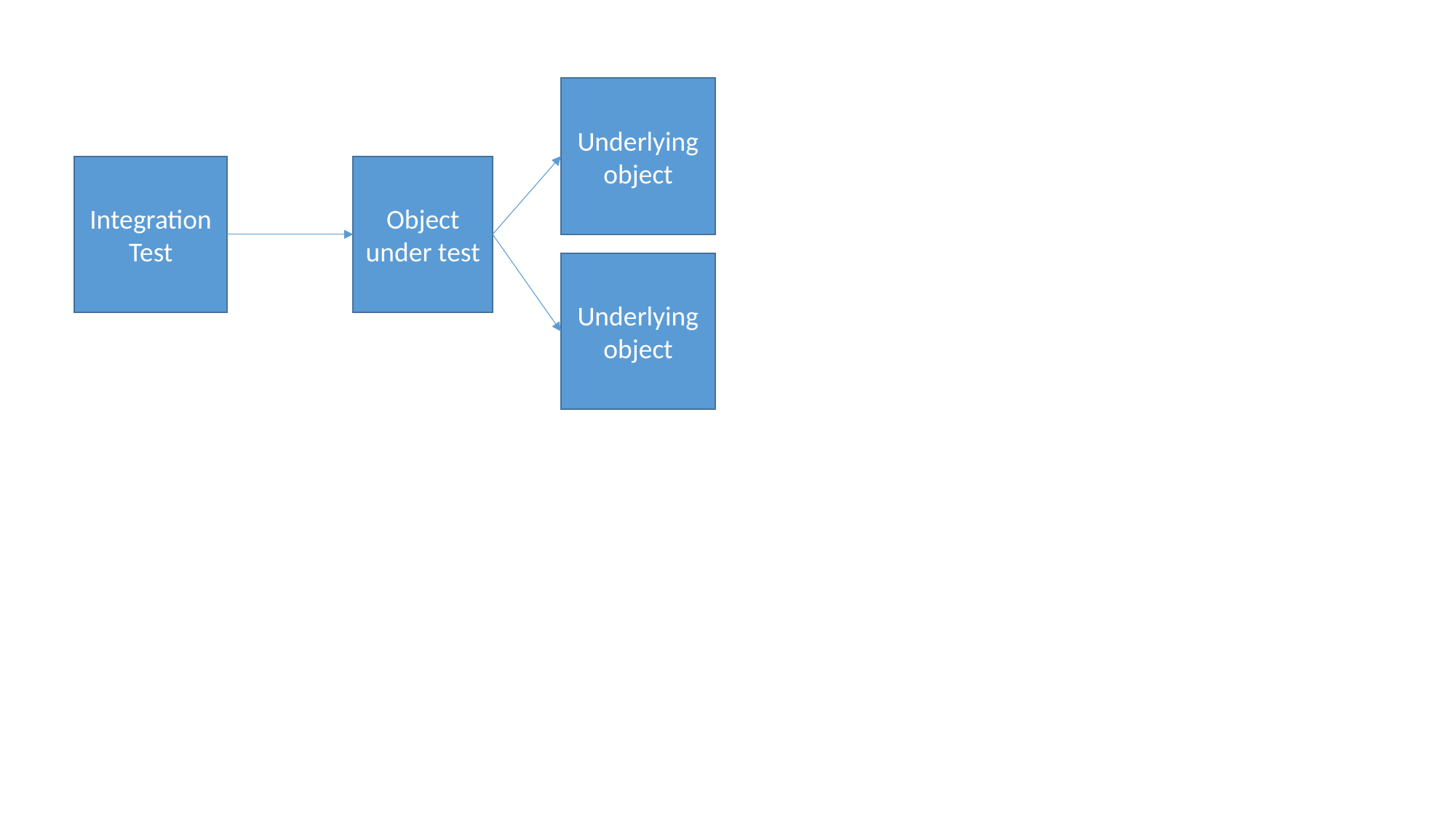

Underlying object
Integration
Test
Object under test
Underlying object